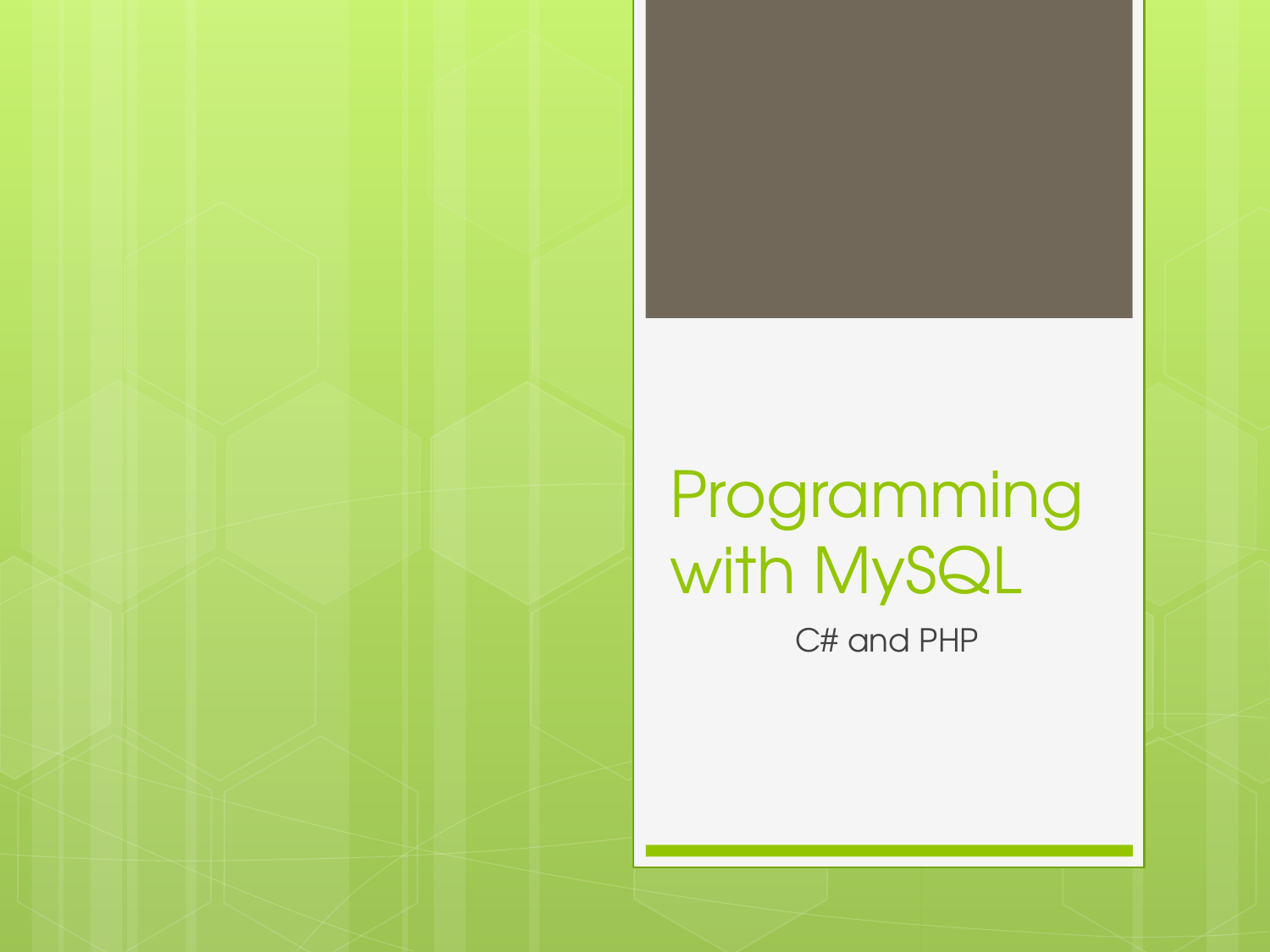

# Programming with MySQL
C# and PHP